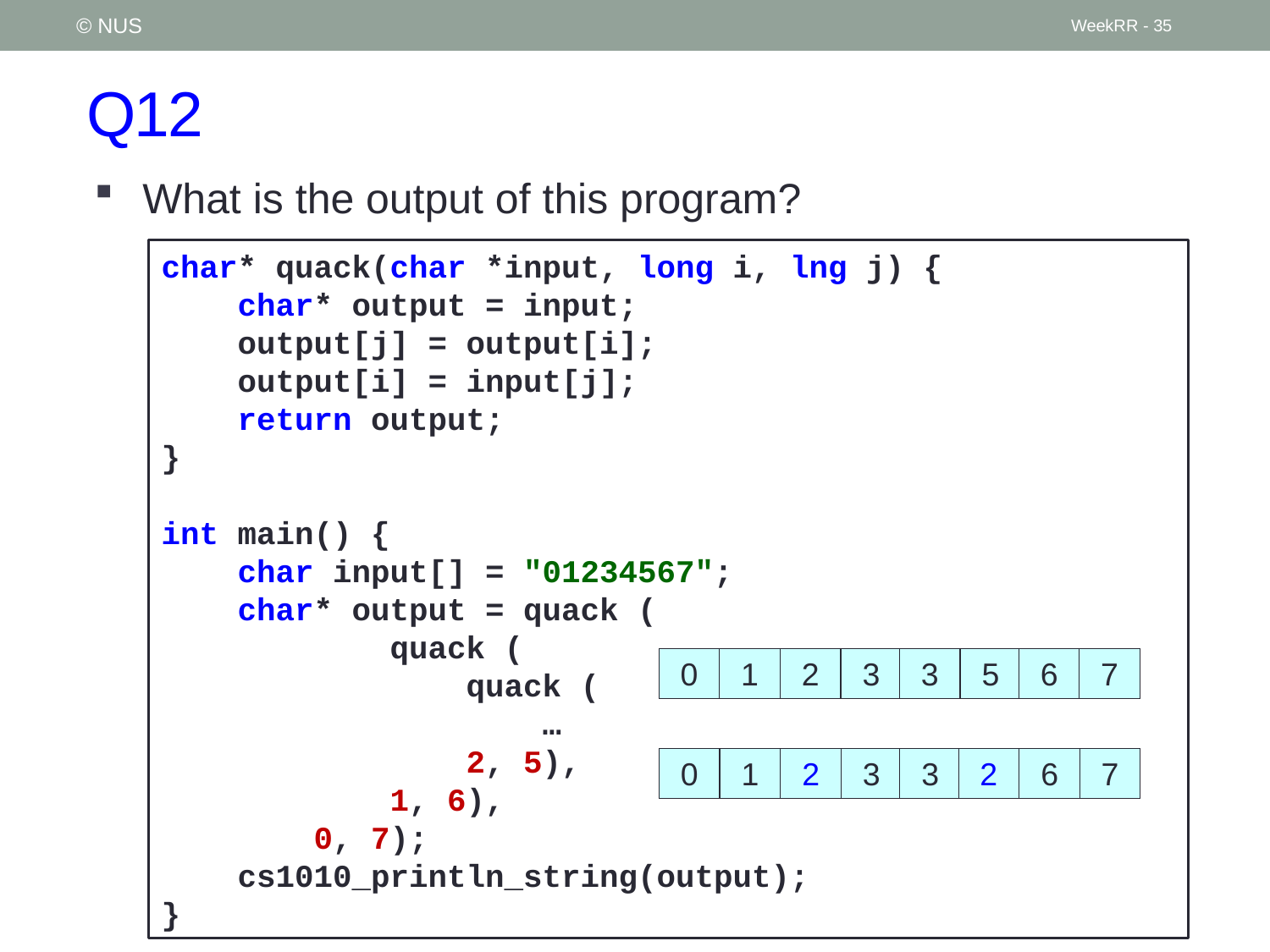

© NUS
WeekRR - 35
# Q12
What is the output of this program?

char* quack(char *input, long i, lng j) {
    char* output = input;
    output[j] = output[i];
    output[i] = input[j];
    return output;
}

int main() {
    char input[] = "01234567";
    char* output = quack (
            quack (
                quack (
                    …
                2, 5),
            1, 6),
        0, 7);
    cs1010_println_string(output);
}
0
1
2
3
3
5
6
7
0
1
2
3
3
2
6
7